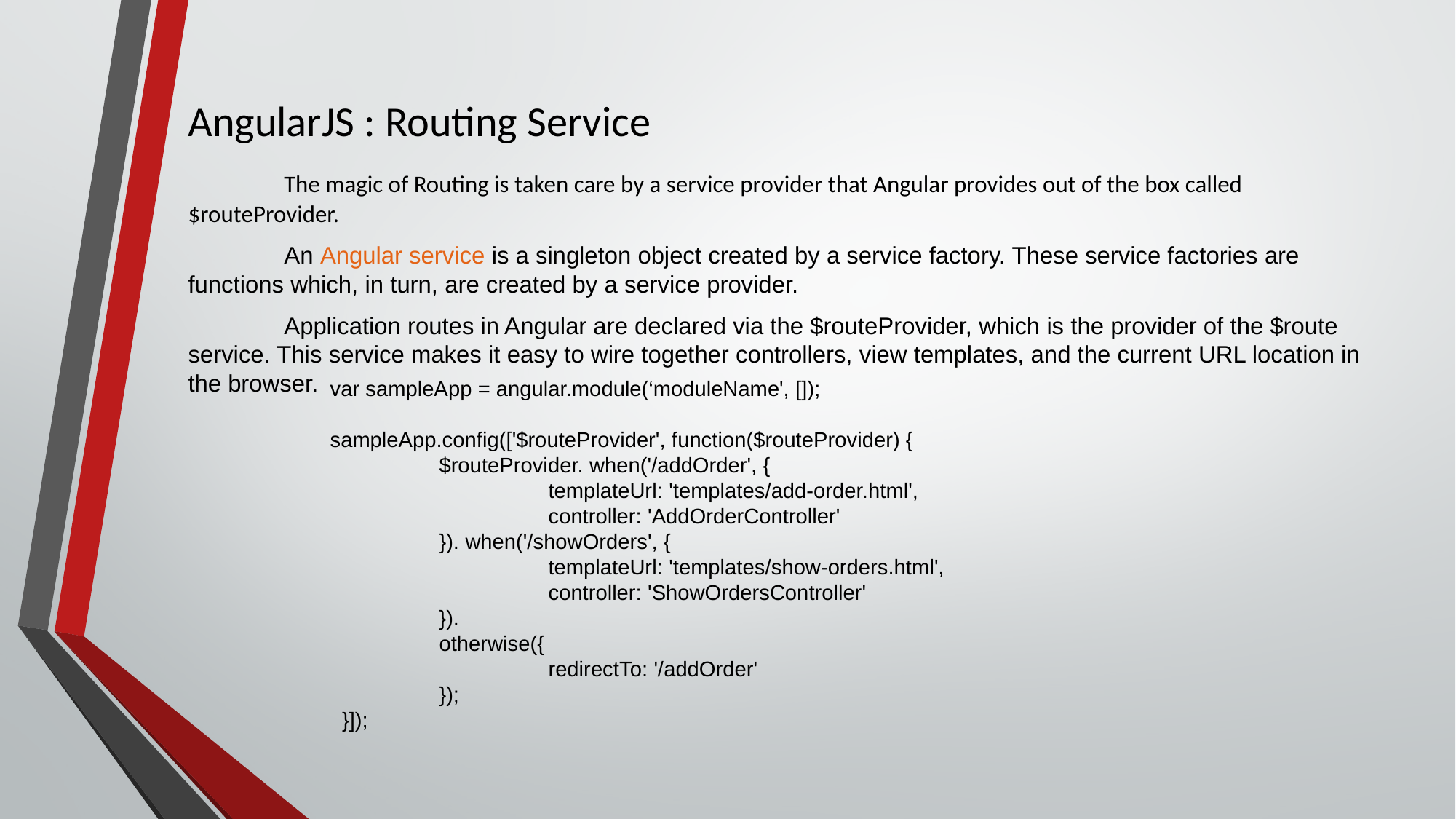

# AngularJS : Routing Service
	The magic of Routing is taken care by a service provider that Angular provides out of the box called $routeProvider.
	An Angular service is a singleton object created by a service factory. These service factories are functions which, in turn, are created by a service provider.
	Application routes in Angular are declared via the $routeProvider, which is the provider of the $route service. This service makes it easy to wire together controllers, view templates, and the current URL location in the browser.

var sampleApp = angular.module(‘moduleName', []);

sampleApp.config(['$routeProvider', function($routeProvider) {
	$routeProvider. when('/addOrder', {
		templateUrl: 'templates/add-order.html',
		controller: 'AddOrderController'
	}). when('/showOrders', {
		templateUrl: 'templates/show-orders.html',
		controller: 'ShowOrdersController'
	}).
	otherwise({
		redirectTo: '/addOrder'
	});
  }]);